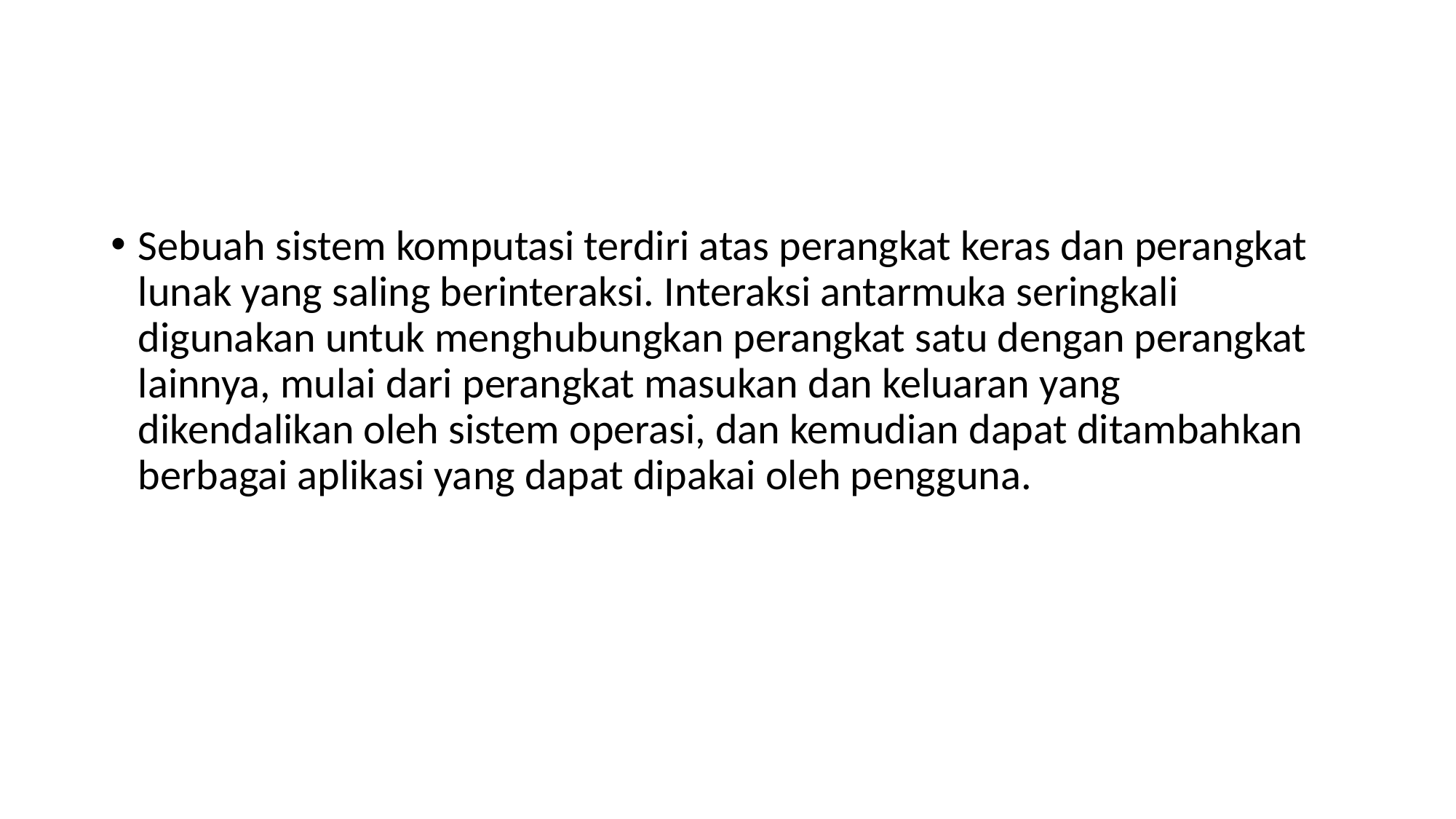

#
Sebuah sistem komputasi terdiri atas perangkat keras dan perangkat lunak yang saling berinteraksi. Interaksi antarmuka seringkali digunakan untuk menghubungkan perangkat satu dengan perangkat lainnya, mulai dari perangkat masukan dan keluaran yang dikendalikan oleh sistem operasi, dan kemudian dapat ditambahkan berbagai aplikasi yang dapat dipakai oleh pengguna.